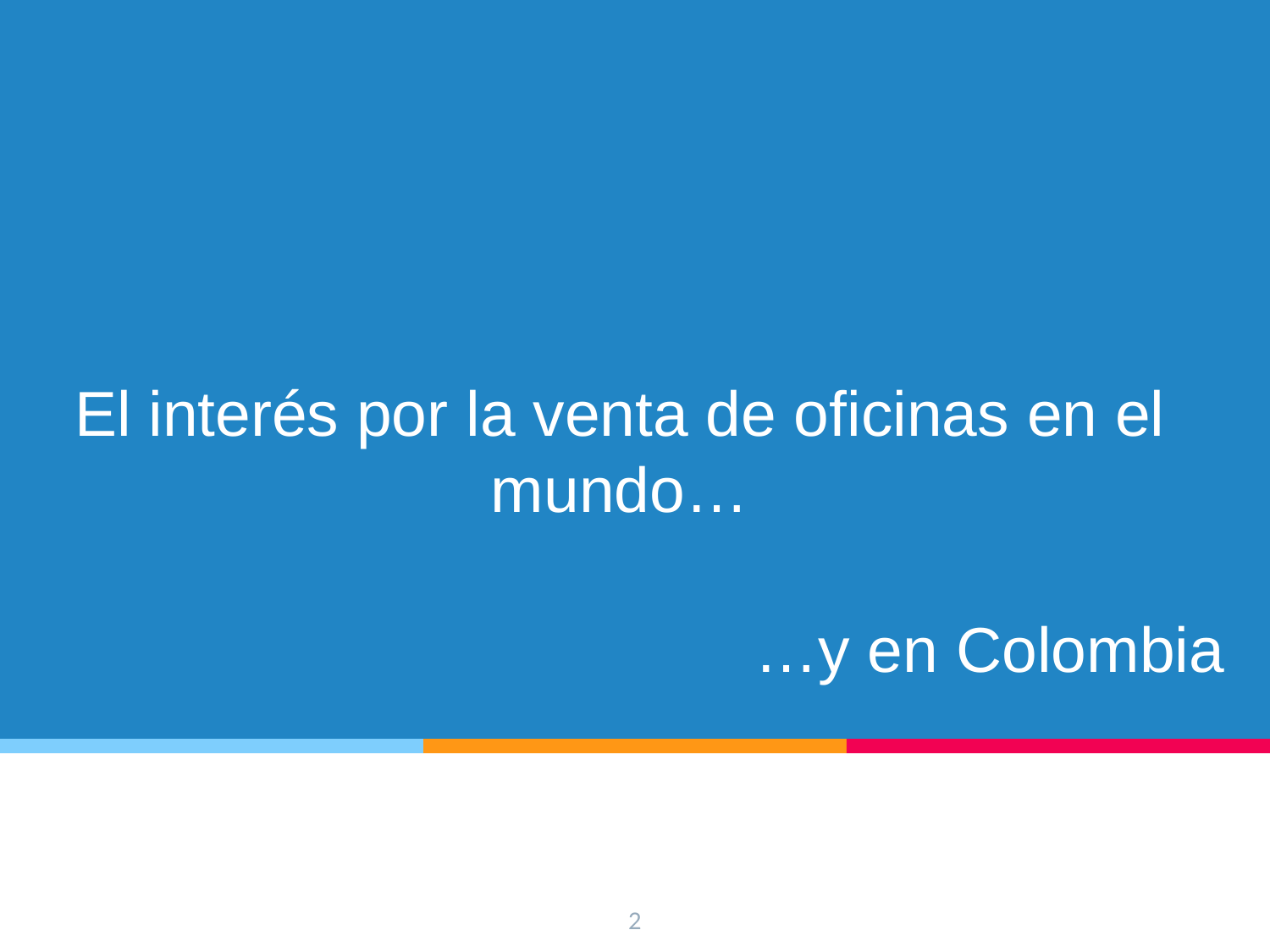

# El interés por la venta de oficinas en el mundo…
…y en Colombia
2